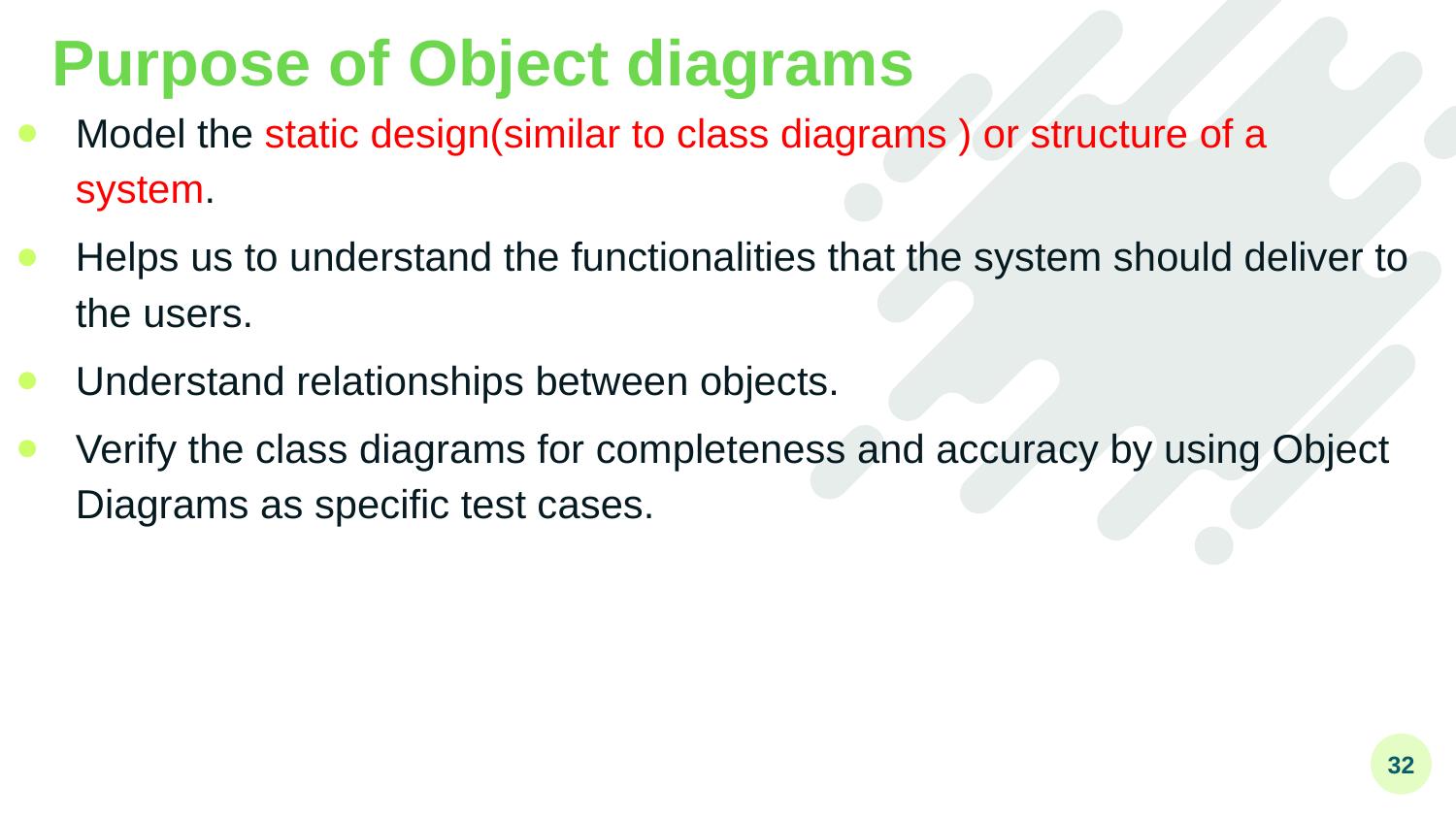

# Purpose of Object diagrams
Model the static design(similar to class diagrams ) or structure of a system.
Helps us to understand the functionalities that the system should deliver to the users.
Understand relationships between objects.
Verify the class diagrams for completeness and accuracy by using Object Diagrams as specific test cases.

32